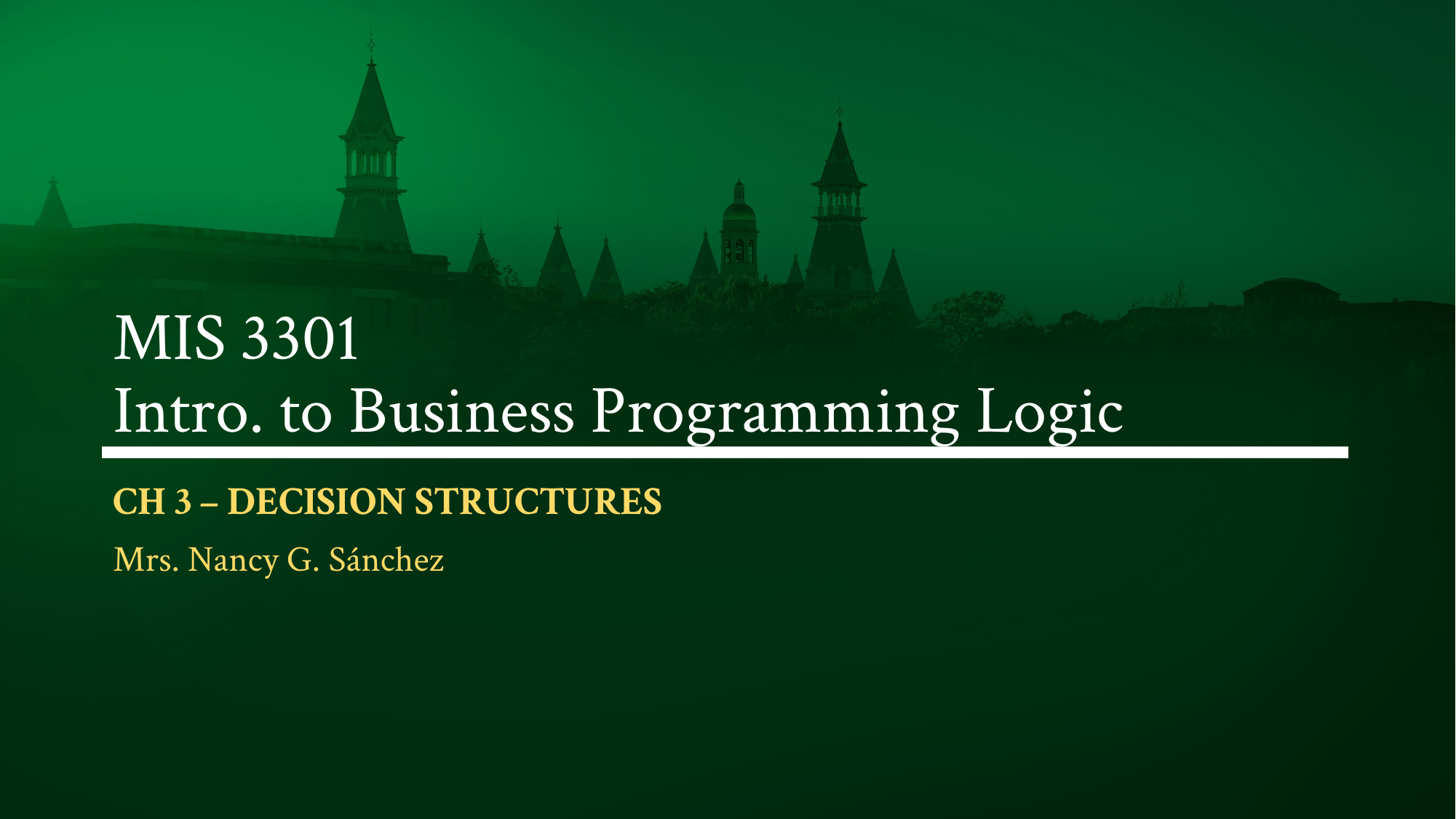

# MIS 3301 Intro. to Business Programming Logic
Ch 3 – Decision Structures
Mrs. Nancy G. Sánchez